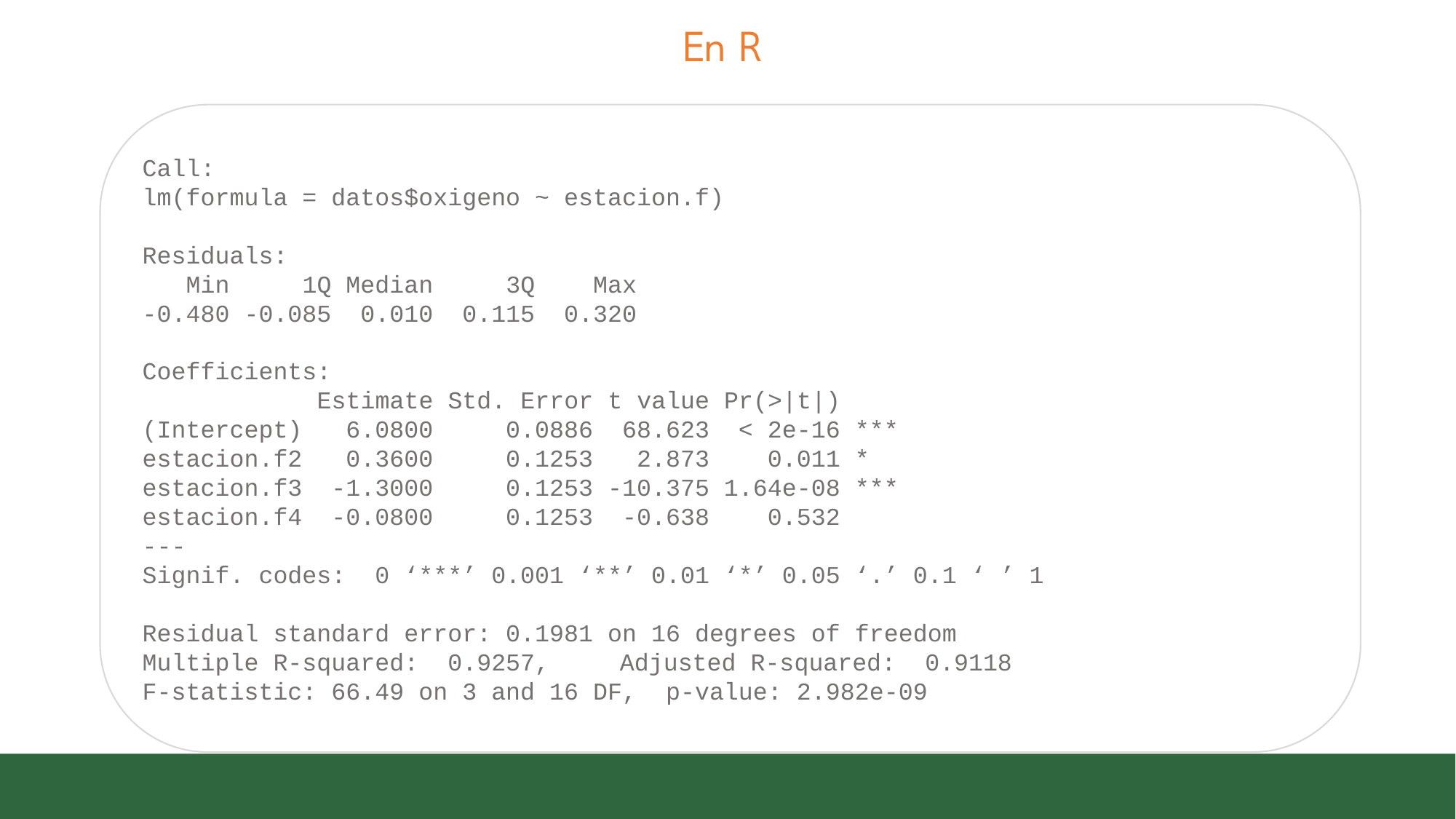

# En R
Call:
lm(formula = datos$oxigeno ~ estacion.f)

Residuals:
   Min     1Q Median     3Q    Max
-0.480 -0.085  0.010  0.115  0.320

Coefficients:
            Estimate Std. Error t value Pr(>|t|)
(Intercept)   6.0800     0.0886  68.623  < 2e-16 ***
estacion.f2   0.3600     0.1253   2.873    0.011 *
estacion.f3  -1.3000     0.1253 -10.375 1.64e-08 ***
estacion.f4  -0.0800     0.1253  -0.638    0.532
---
Signif. codes:  0 ‘***’ 0.001 ‘**’ 0.01 ‘*’ 0.05 ‘.’ 0.1 ‘ ’ 1

Residual standard error: 0.1981 on 16 degrees of freedom
Multiple R-squared:  0.9257,	Adjusted R-squared:  0.9118
F-statistic: 66.49 on 3 and 16 DF,  p-value: 2.982e-09